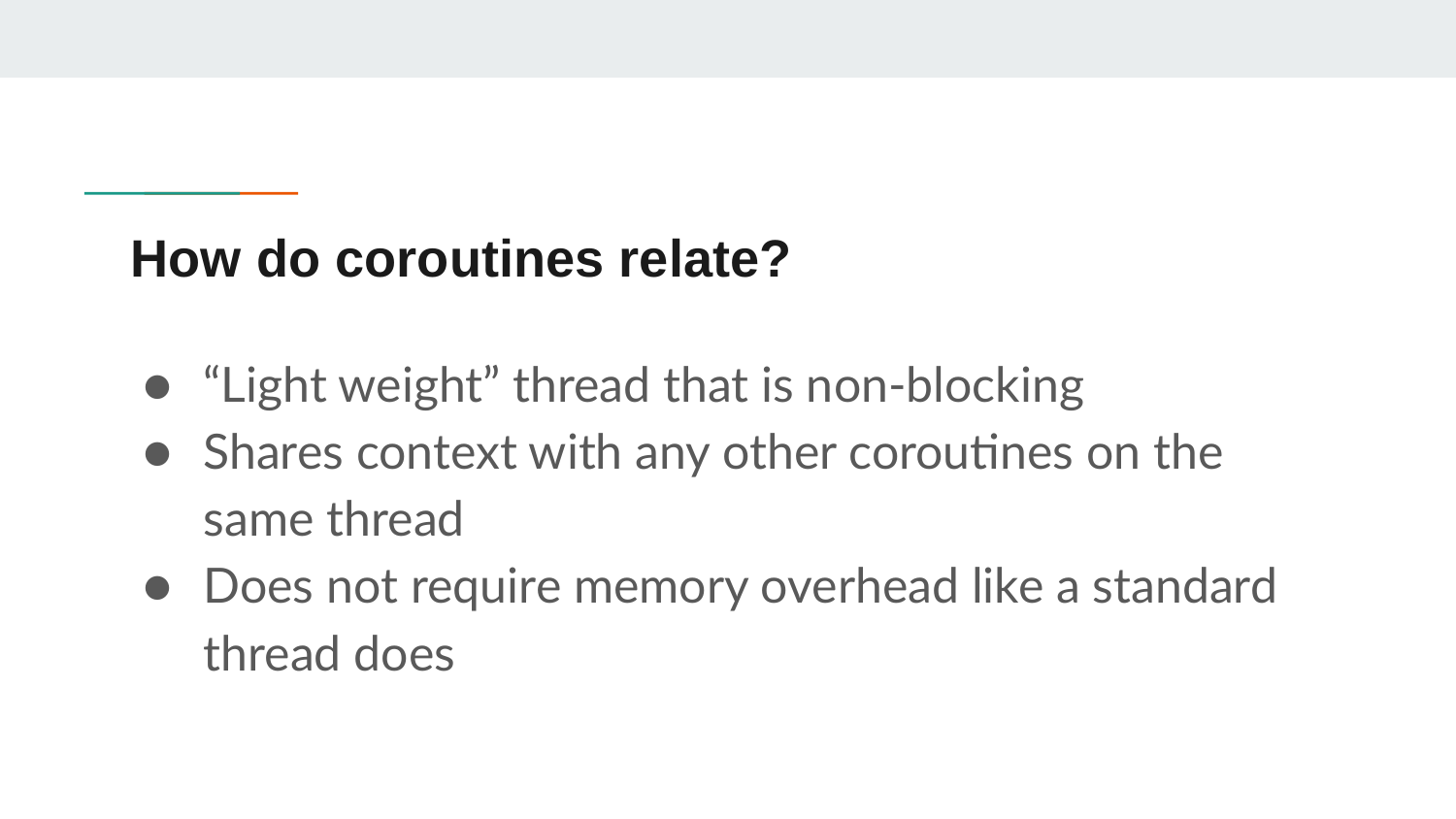

# How do coroutines relate?
“Light weight” thread that is non-blocking
Shares context with any other coroutines on the same thread
Does not require memory overhead like a standard thread does